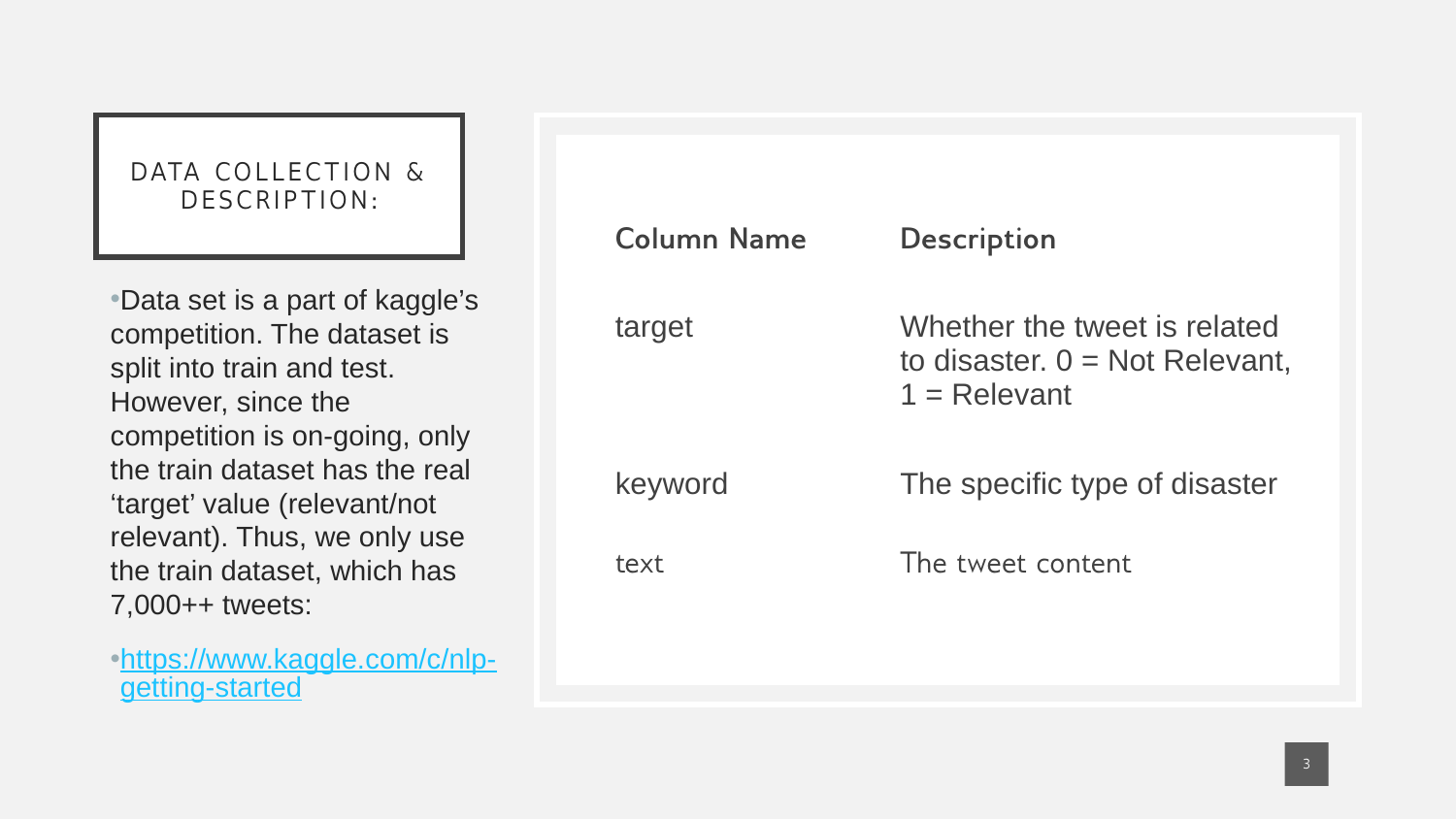

# Data Collection & Description:

| Column Name | Description |
| --- | --- |
| target | Whether the tweet is related to disaster. 0 = Not Relevant, 1 = Relevant |
| keyword | The specific type of disaster |
| text | The tweet content |
Data set is a part of kaggle’s competition. The dataset is split into train and test. However, since the competition is on-going, only the train dataset has the real ‘target’ value (relevant/not relevant). Thus, we only use the train dataset, which has 7,000++ tweets:
https://www.kaggle.com/c/nlp-getting-started

3